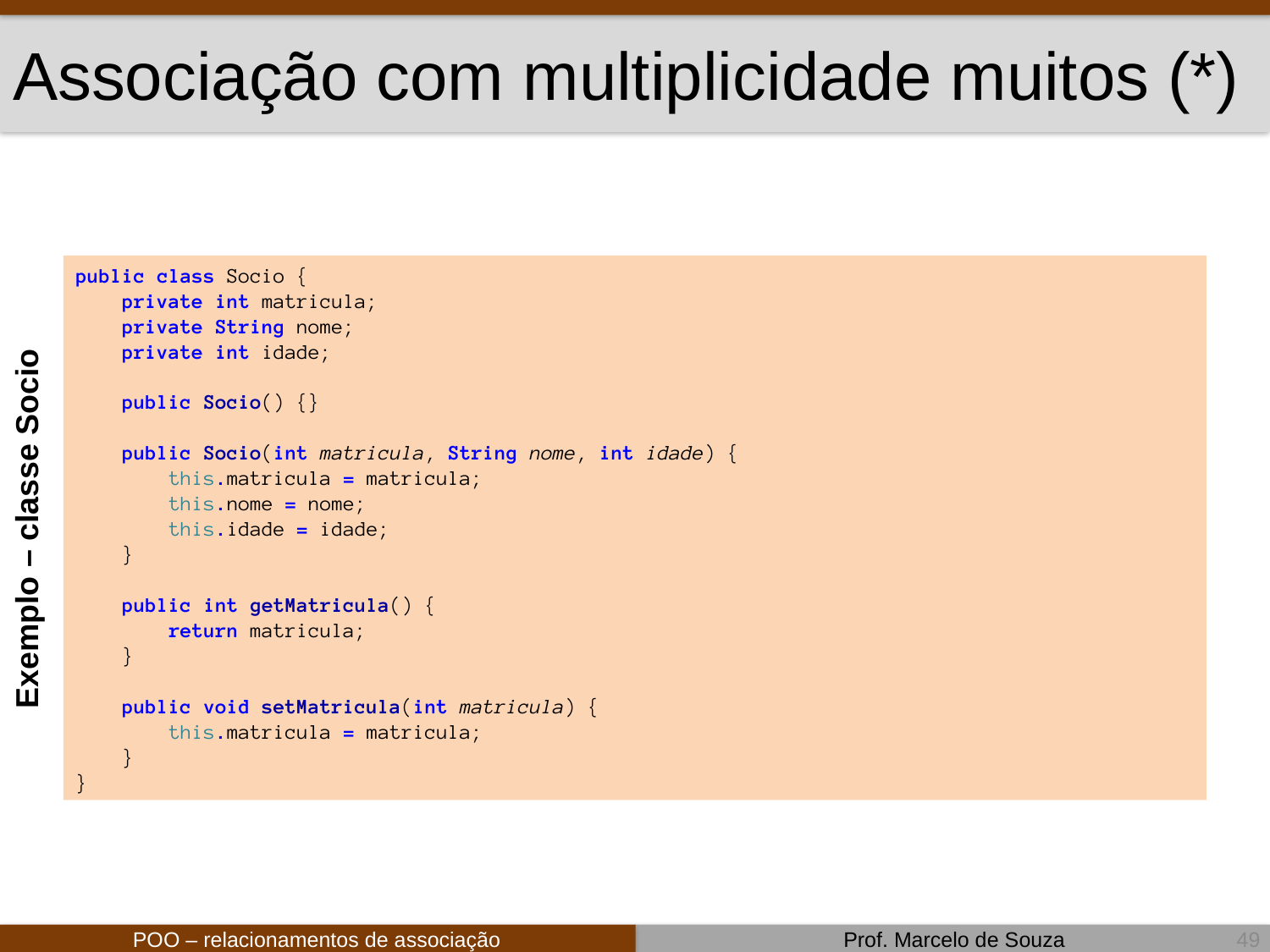

Exemplo – classe Socio
# Associação com multiplicidade muitos (*)
public class Socio {
    private int matricula;
    private String nome;
    private int idade;

    public Socio() {}

    public Socio(int matricula, String nome, int idade) {
        this.matricula = matricula;
        this.nome = nome;
        this.idade = idade;
    }

    public int getMatricula() {
        return matricula;
    }

    public void setMatricula(int matricula) {
        this.matricula = matricula;
    }
}
49